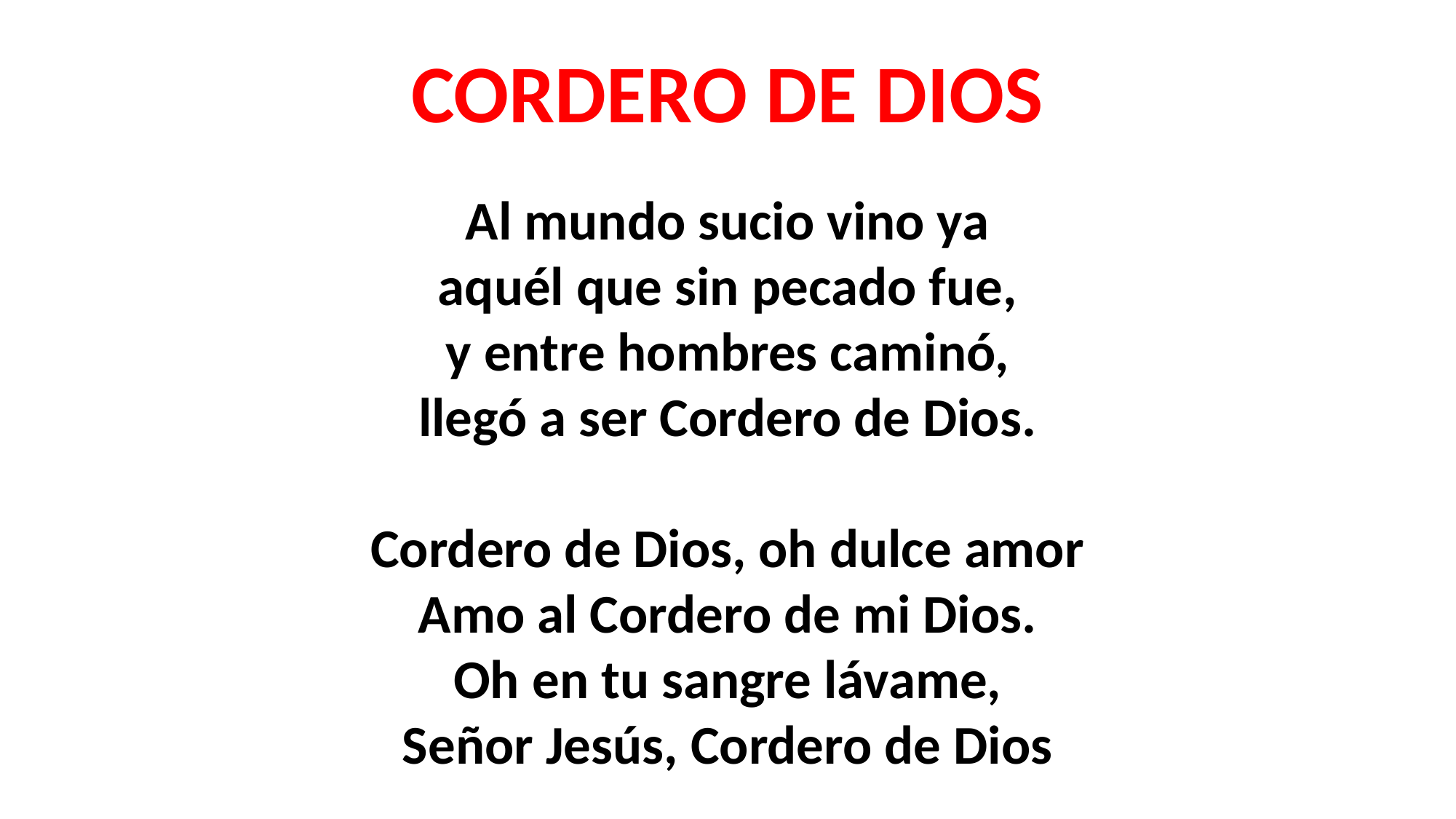

CORDERO DE DIOS
Al mundo sucio vino ya
aquél que sin pecado fue,
y entre hombres caminó,
llegó a ser Cordero de Dios.

Cordero de Dios, oh dulce amor
Amo al Cordero de mi Dios.
Oh en tu sangre lávame,
Señor Jesús, Cordero de Dios